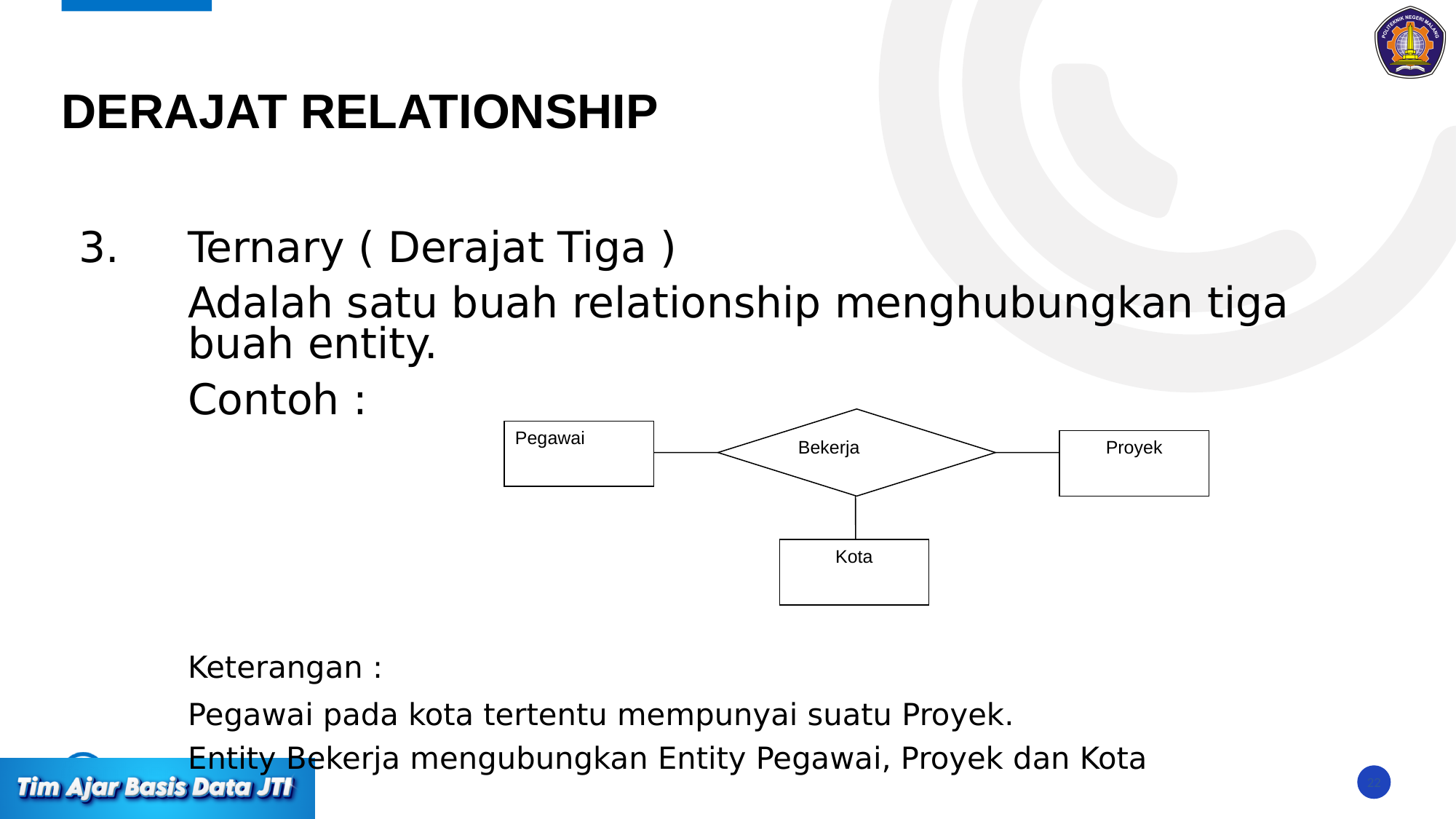

# Derajat relationship
Ternary ( Derajat Tiga )
	Adalah satu buah relationship menghubungkan tiga buah entity.
	Contoh :

	Keterangan :
	Pegawai pada kota tertentu mempunyai suatu Proyek.
	Entity Bekerja mengubungkan Entity Pegawai, Proyek dan Kota
Bekerja
Pegawai
Proyek

Kota
22